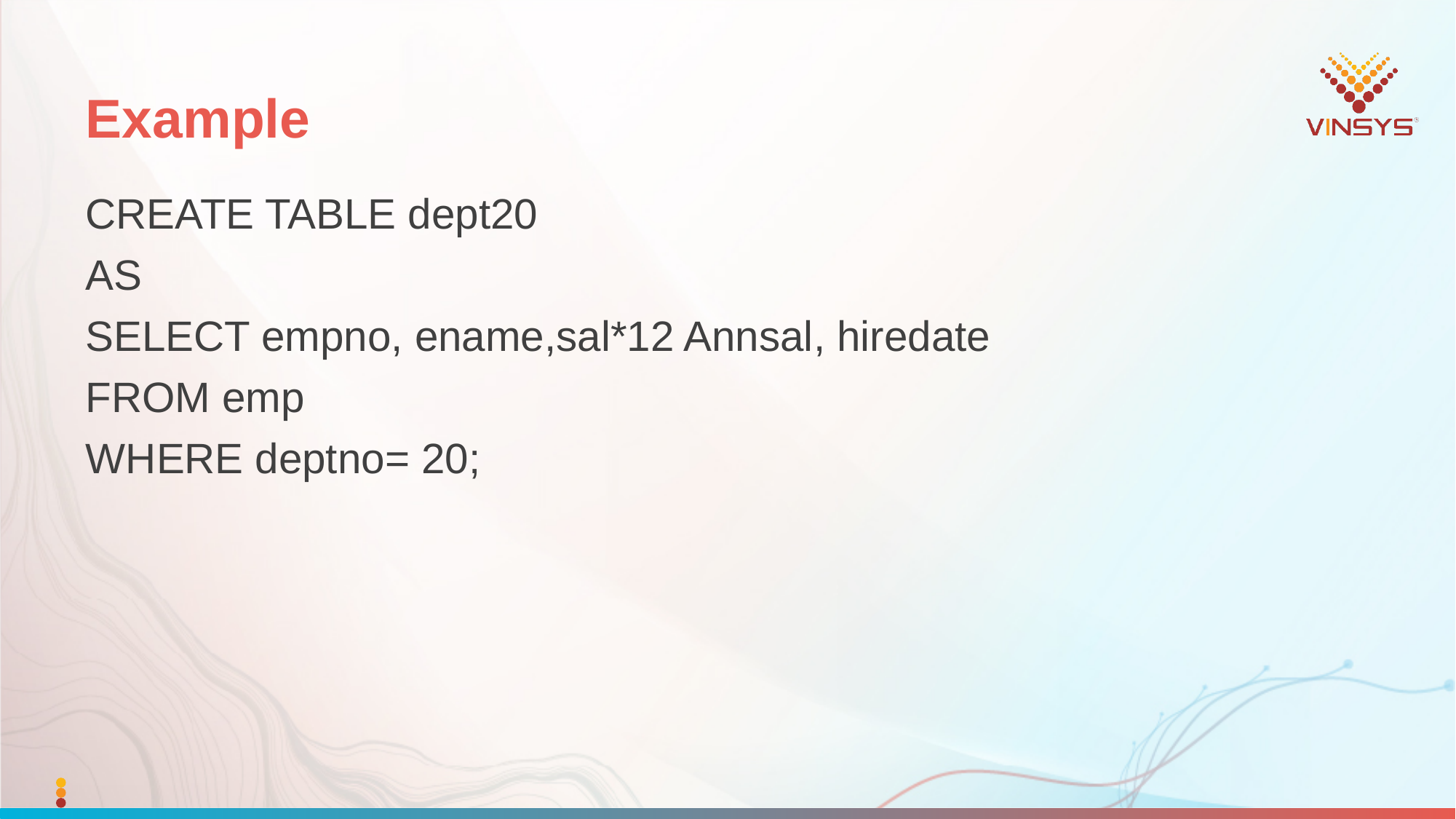

# Example
CREATE TABLE dept20
AS
SELECT empno, ename,sal*12 Annsal, hiredate
FROM emp
WHERE deptno= 20;